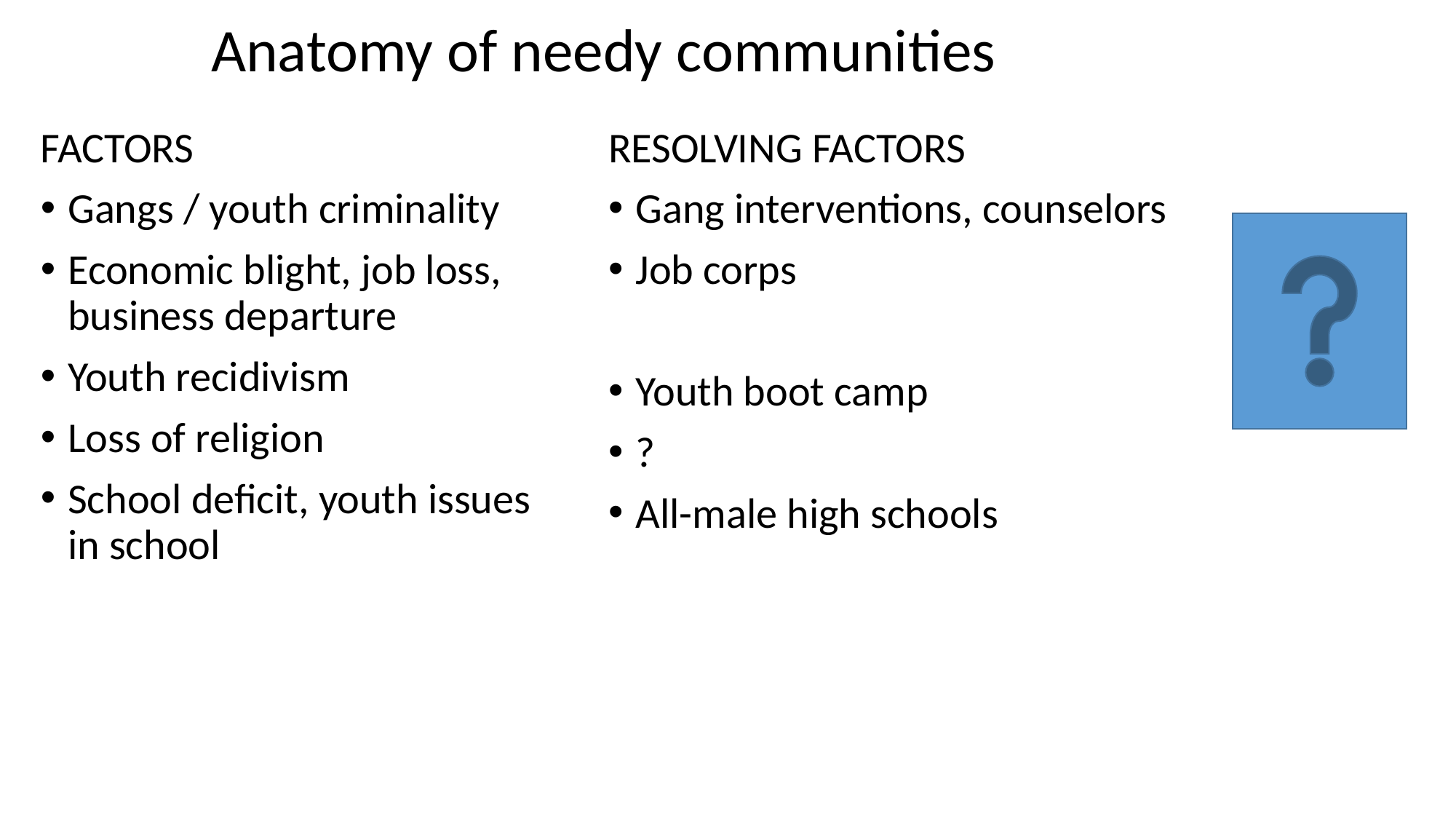

# Anatomy of needy communities
FACTORS
Gangs / youth criminality
Economic blight, job loss, business departure
Youth recidivism
Loss of religion
School deficit, youth issues in school
RESOLVING FACTORS
Gang interventions, counselors
Job corps

Youth boot camp
?
All-male high schools